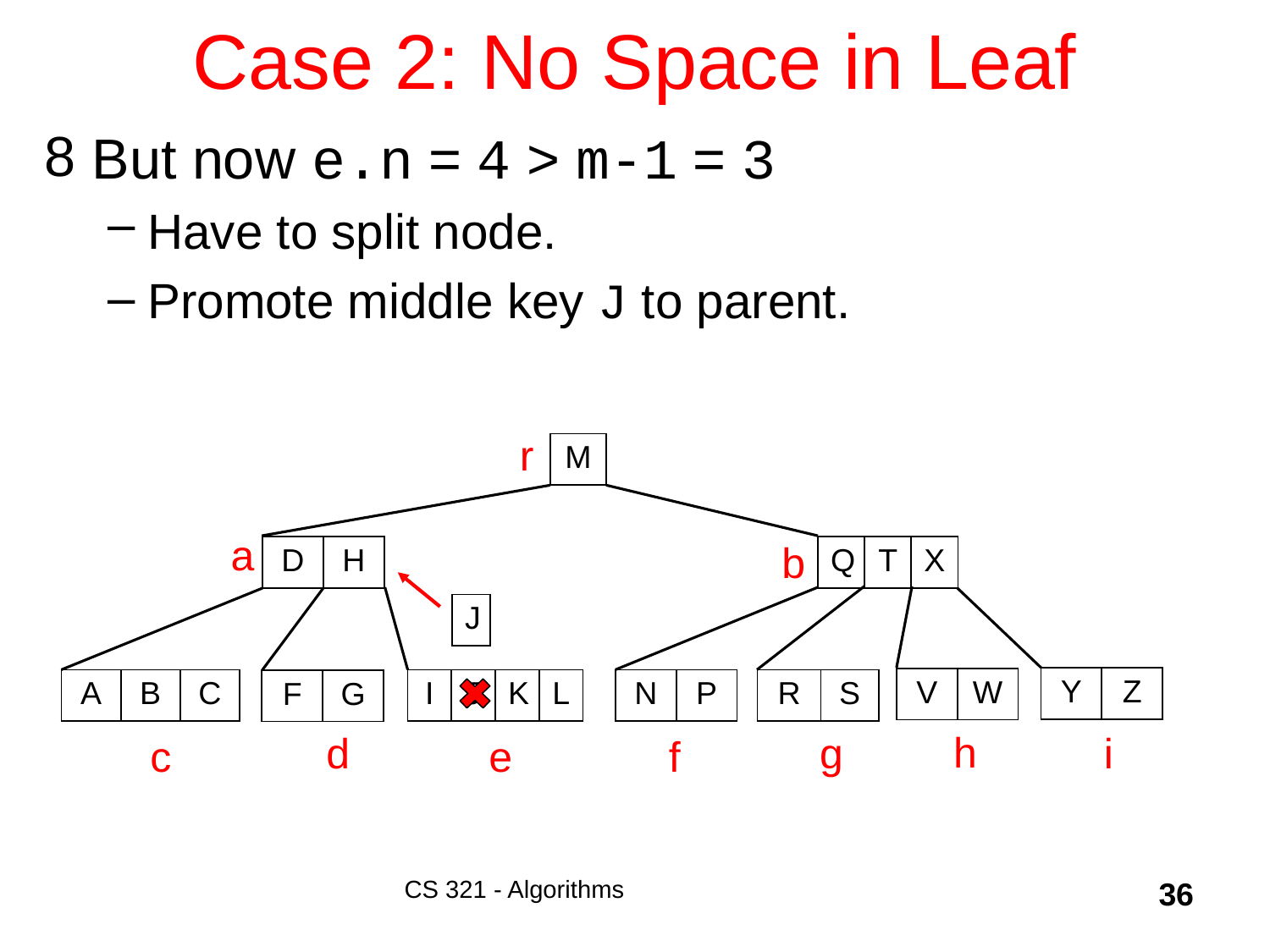

# Case 2: No Space in Leaf
But now e.n = 4 > m-1 = 3
Have to split node.
Promote middle key J to parent.
r
| M |
| --- |
a
b
| D | H |
| --- | --- |
| Q | T | X |
| --- | --- | --- |
| J |
| --- |
| Y | Z |
| --- | --- |
| V | W |
| --- | --- |
| A | B | C |
| --- | --- | --- |
| I | J | K | L |
| --- | --- | --- | --- |
| N | P |
| --- | --- |
| R | S |
| --- | --- |
| F | G |
| --- | --- |

h
g
d
i
e
f
c
CS 321 - Algorithms
36